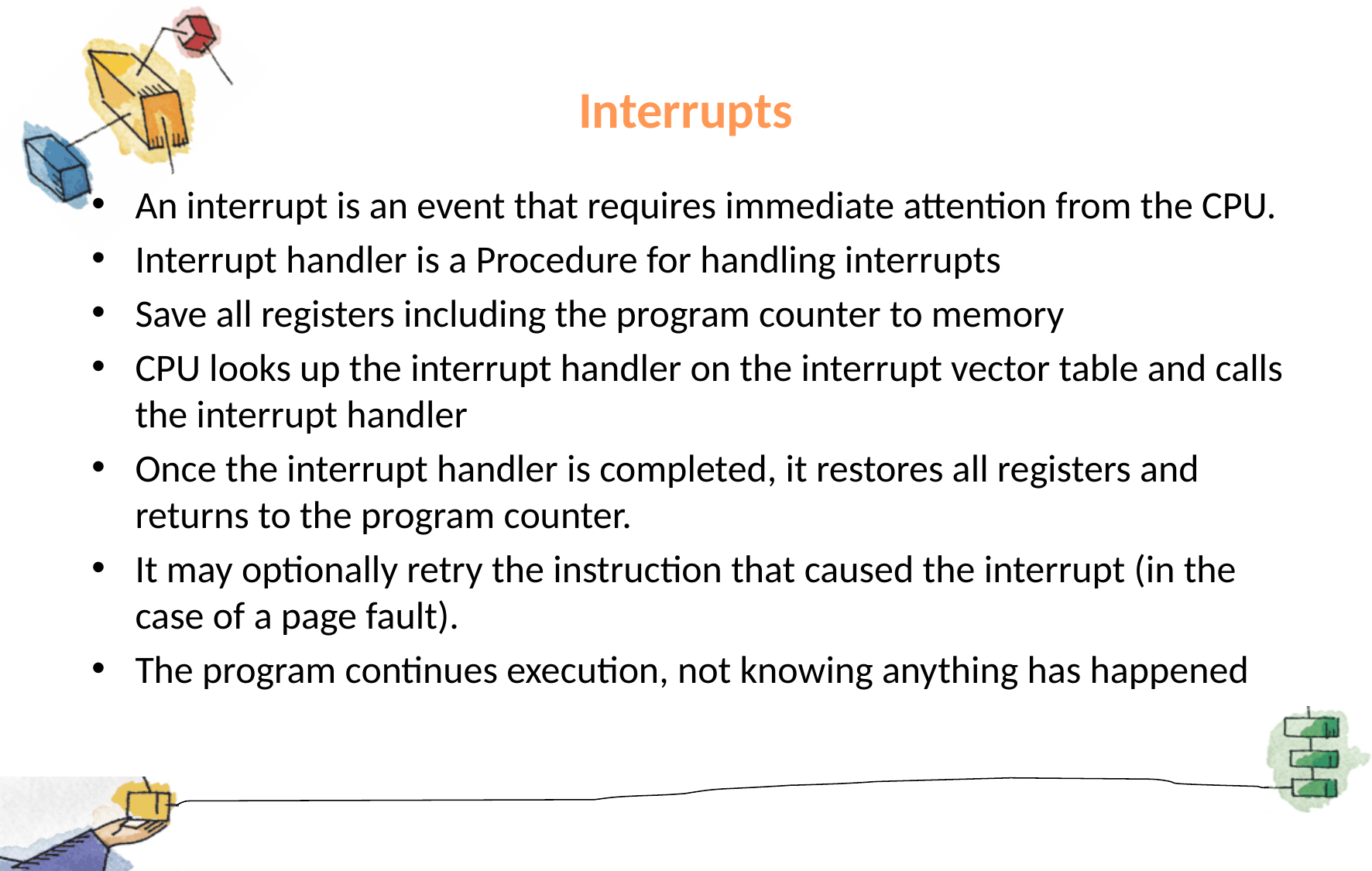

# Interrupts
An interrupt is an event that requires immediate attention from the CPU.
Interrupt handler is a Procedure for handling interrupts
Save all registers including the program counter to memory
CPU looks up the interrupt handler on the interrupt vector table and calls the interrupt handler
Once the interrupt handler is completed, it restores all registers and returns to the program counter.
It may optionally retry the instruction that caused the interrupt (in the case of a page fault).
The program continues execution, not knowing anything has happened